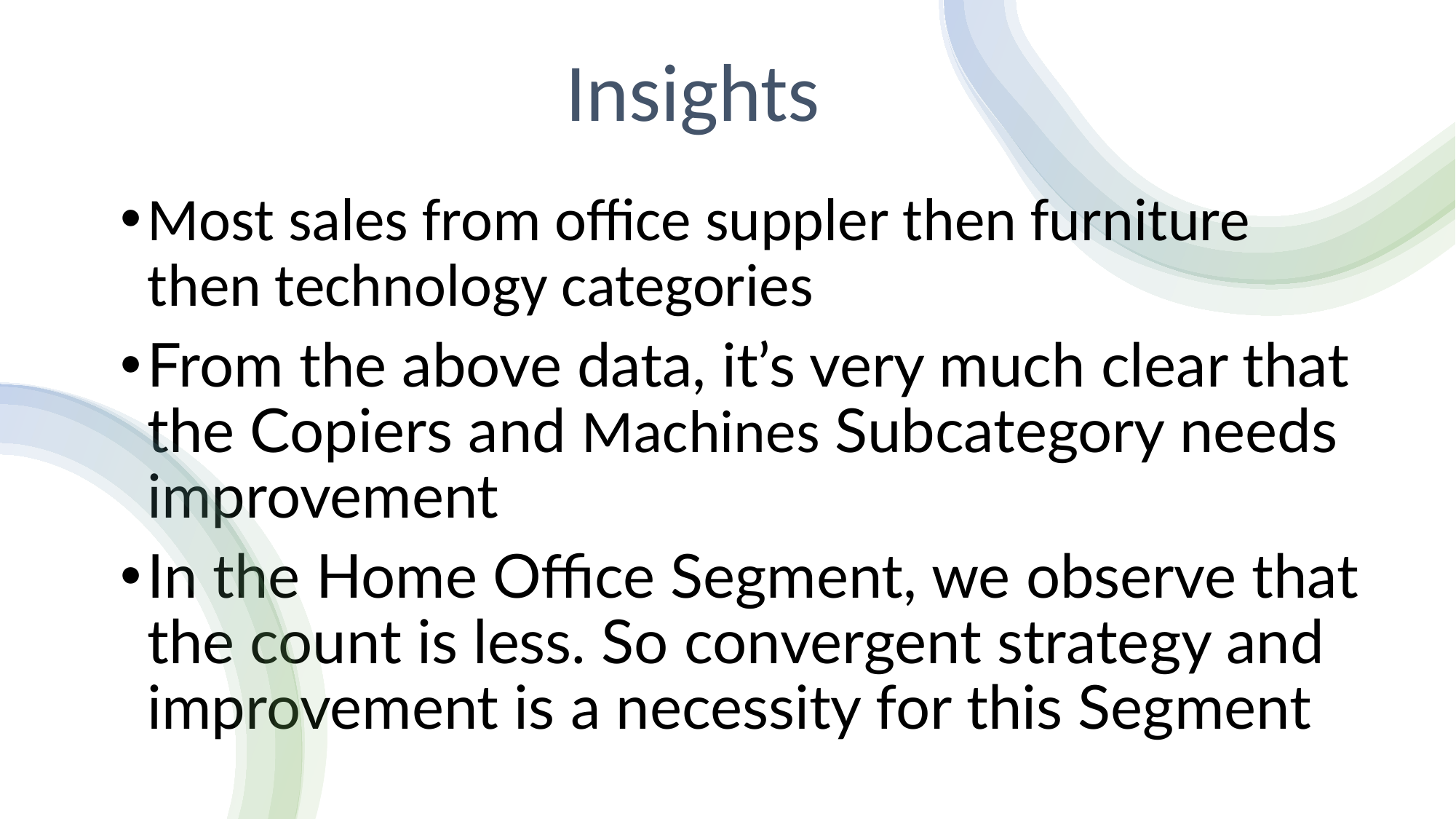

# Insights
Most sales from office suppler then furniture then technology categories
From the above data, it’s very much clear that the Copiers and Machines Subcategory needs improvement
In the Home Office Segment, we observe that the count is less. So convergent strategy and improvement is a necessity for this Segment